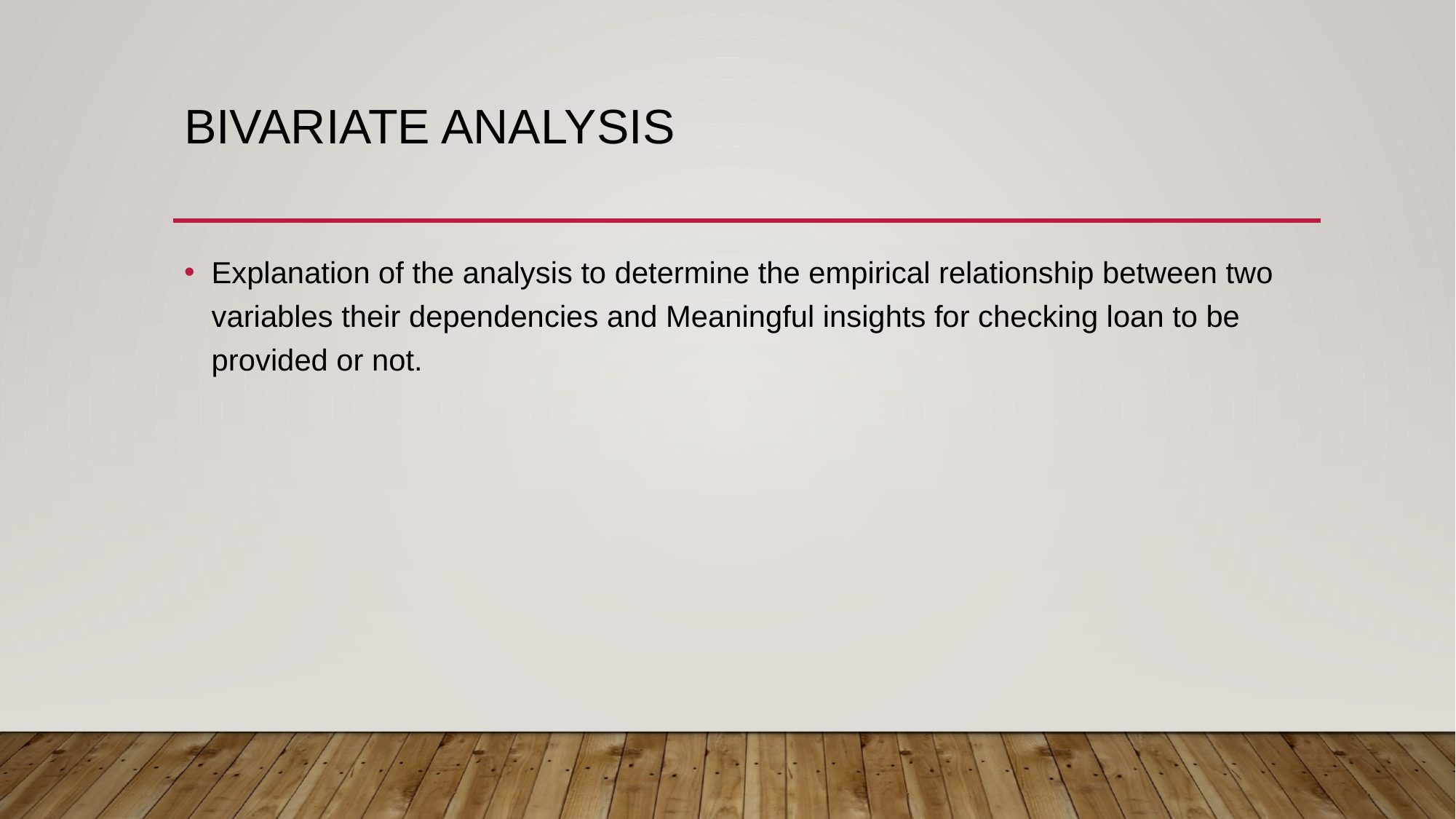

# Bivariate Analysis
Explanation of the analysis to determine the empirical relationship between two variables their dependencies and Meaningful insights for checking loan to be provided or not.